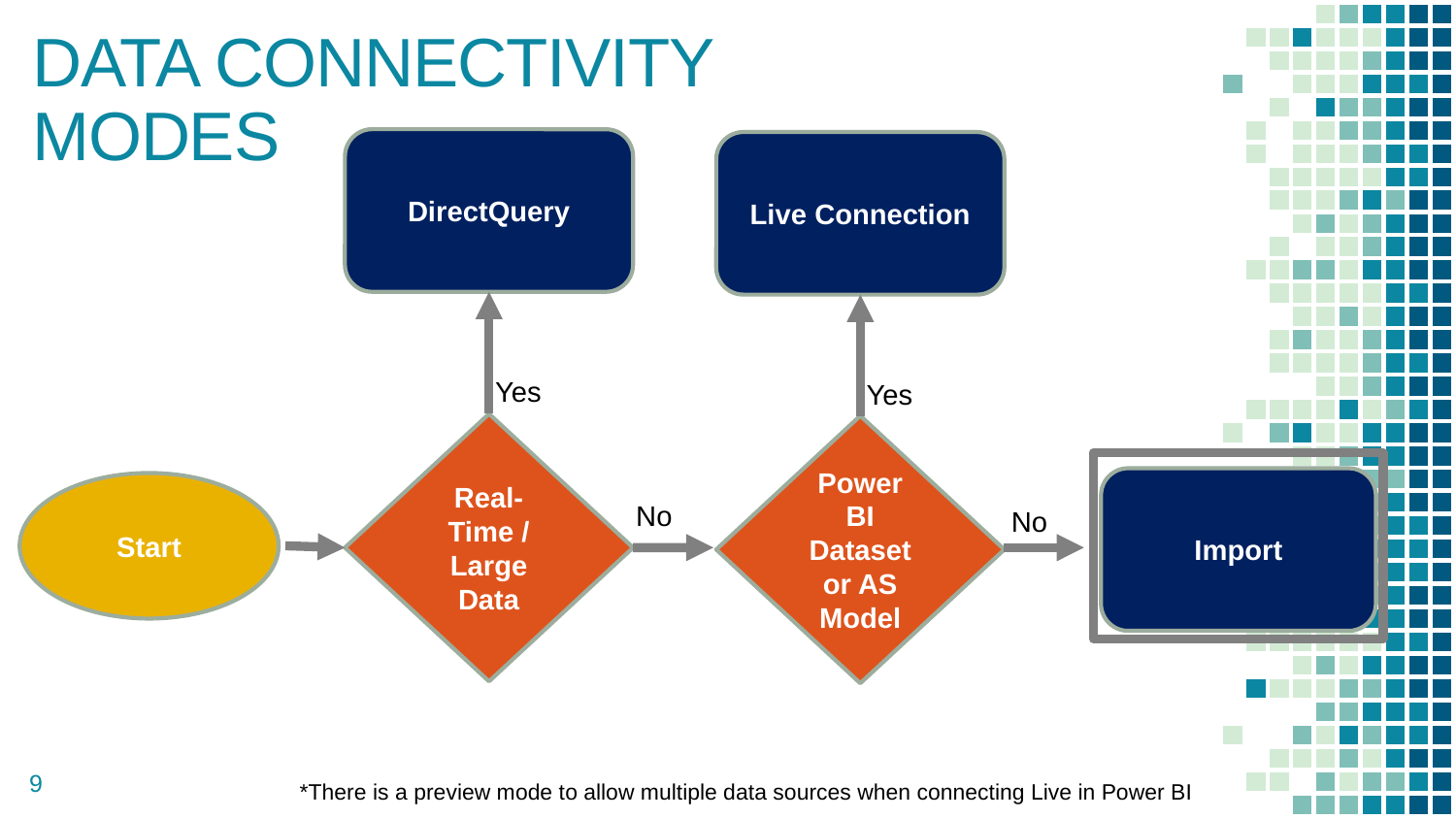

DATA CONNECTIVITY MODES
DirectQuery
Live Connection
Yes
Yes
Real-Time / Large Data
Power BI Dataset or AS Model

Import
Start
No
No
9
*There is a preview mode to allow multiple data sources when connecting Live in Power BI